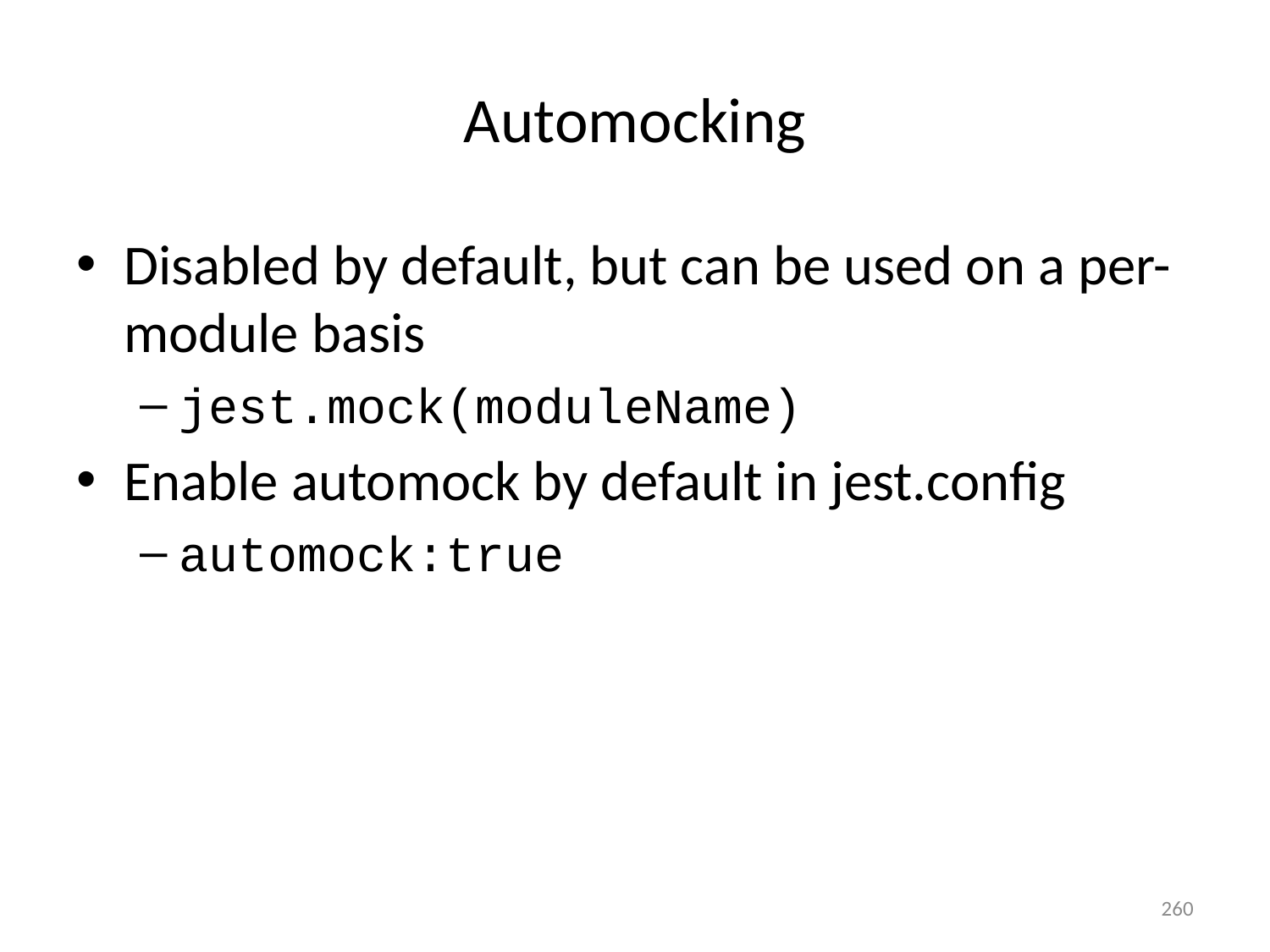

# Automocking
Disabled by default, but can be used on a per-module basis
jest.mock(moduleName)
Enable automock by default in jest.config
automock:true

260